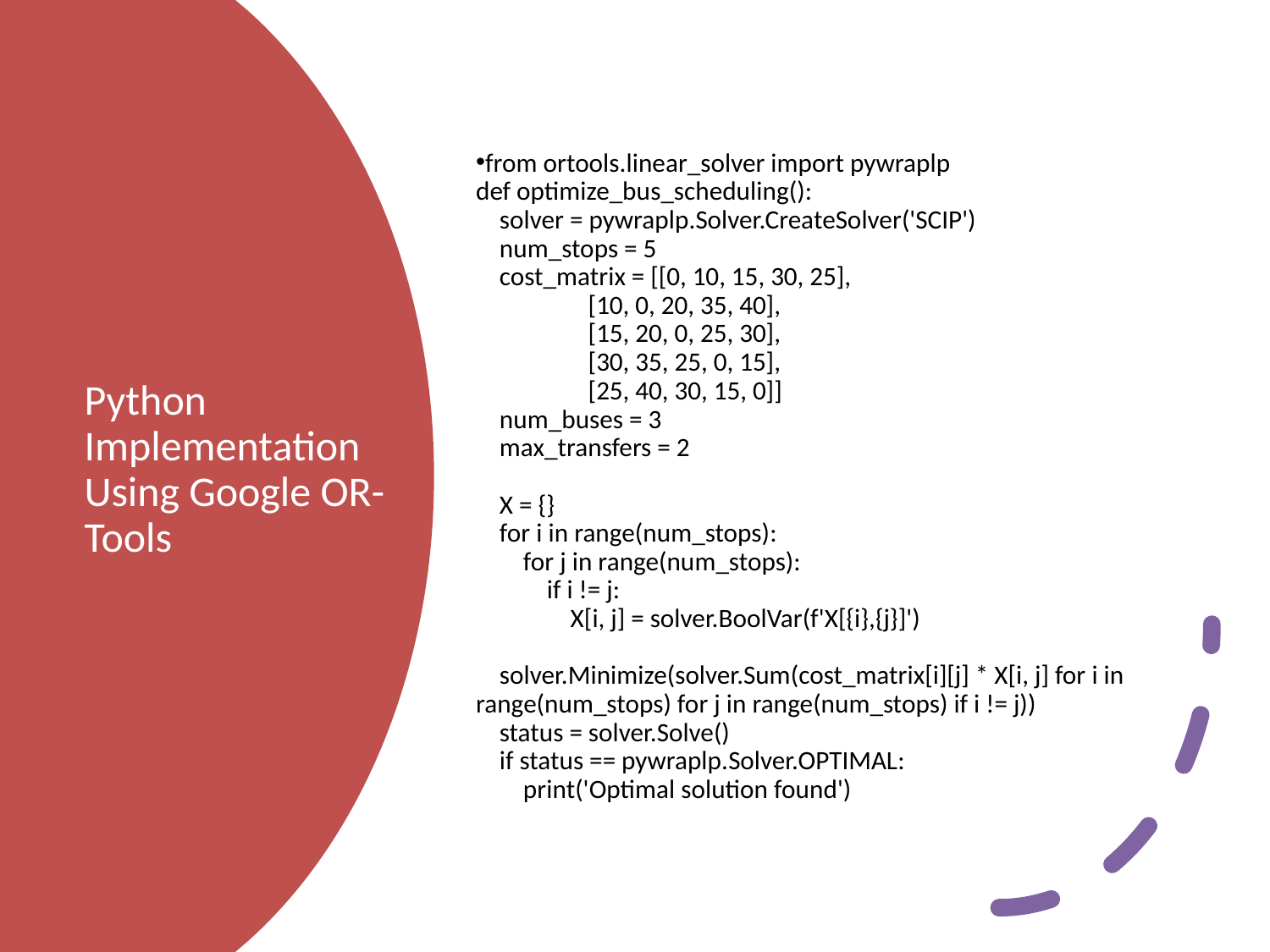

from ortools.linear_solver import pywraplp
def optimize_bus_scheduling():
    solver = pywraplp.Solver.CreateSolver('SCIP')
    num_stops = 5
    cost_matrix = [[0, 10, 15, 30, 25],
                   [10, 0, 20, 35, 40],
                   [15, 20, 0, 25, 30],
                   [30, 35, 25, 0, 15],
                   [25, 40, 30, 15, 0]]
    num_buses = 3
    max_transfers = 2
    X = {}
    for i in range(num_stops):
        for j in range(num_stops):
            if i != j:
                X[i, j] = solver.BoolVar(f'X[{i},{j}]')
    solver.Minimize(solver.Sum(cost_matrix[i][j] * X[i, j] for i in range(num_stops) for j in range(num_stops) if i != j))
    status = solver.Solve()
    if status == pywraplp.Solver.OPTIMAL:
        print('Optimal solution found')
# Python Implementation Using Google OR-Tools